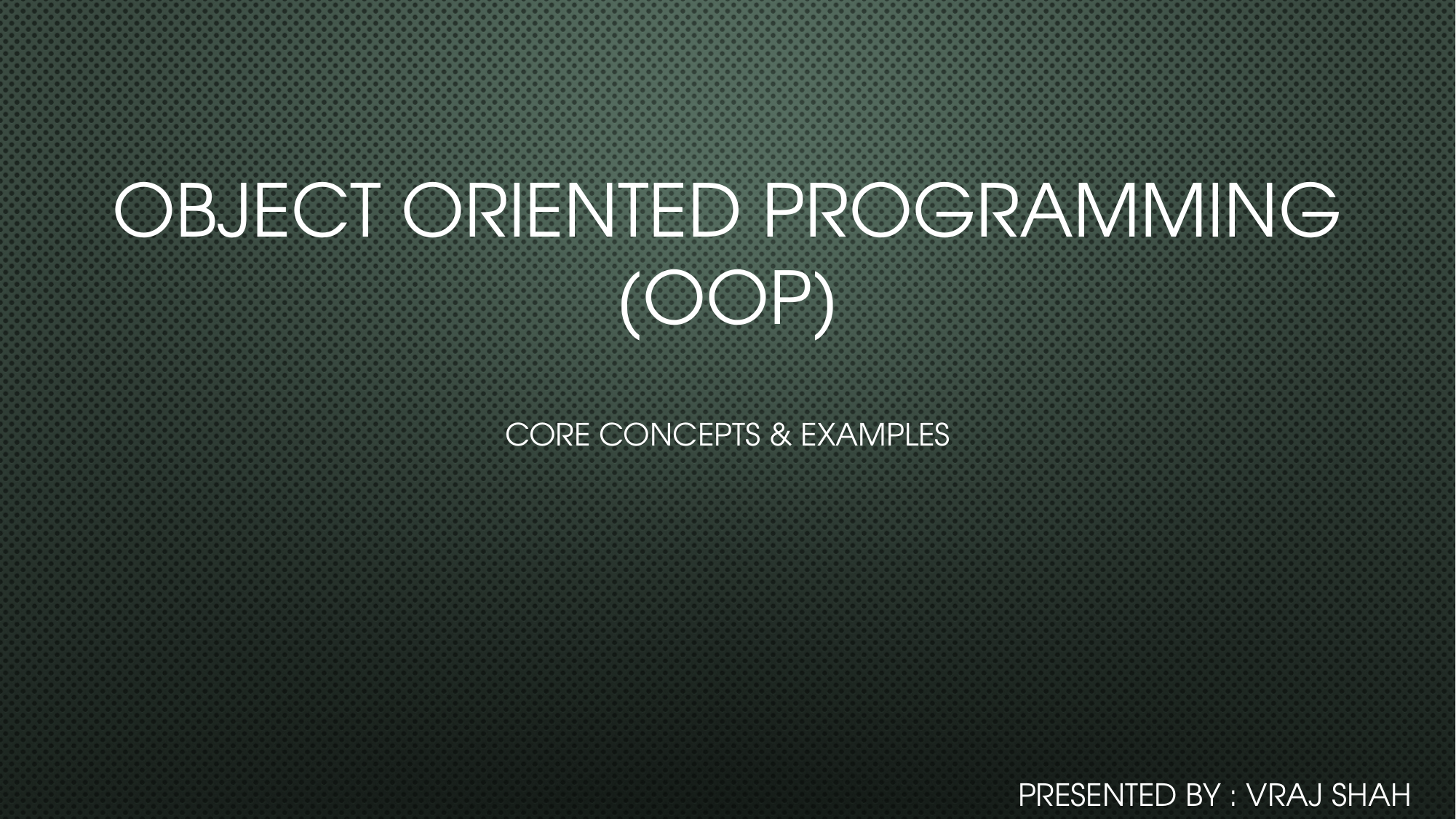

# Object oriented programming (oop)
CORE CONCEPTS & EXAMPLES

                                                                                                                  PRESENTED BY : VRAJ SHAH